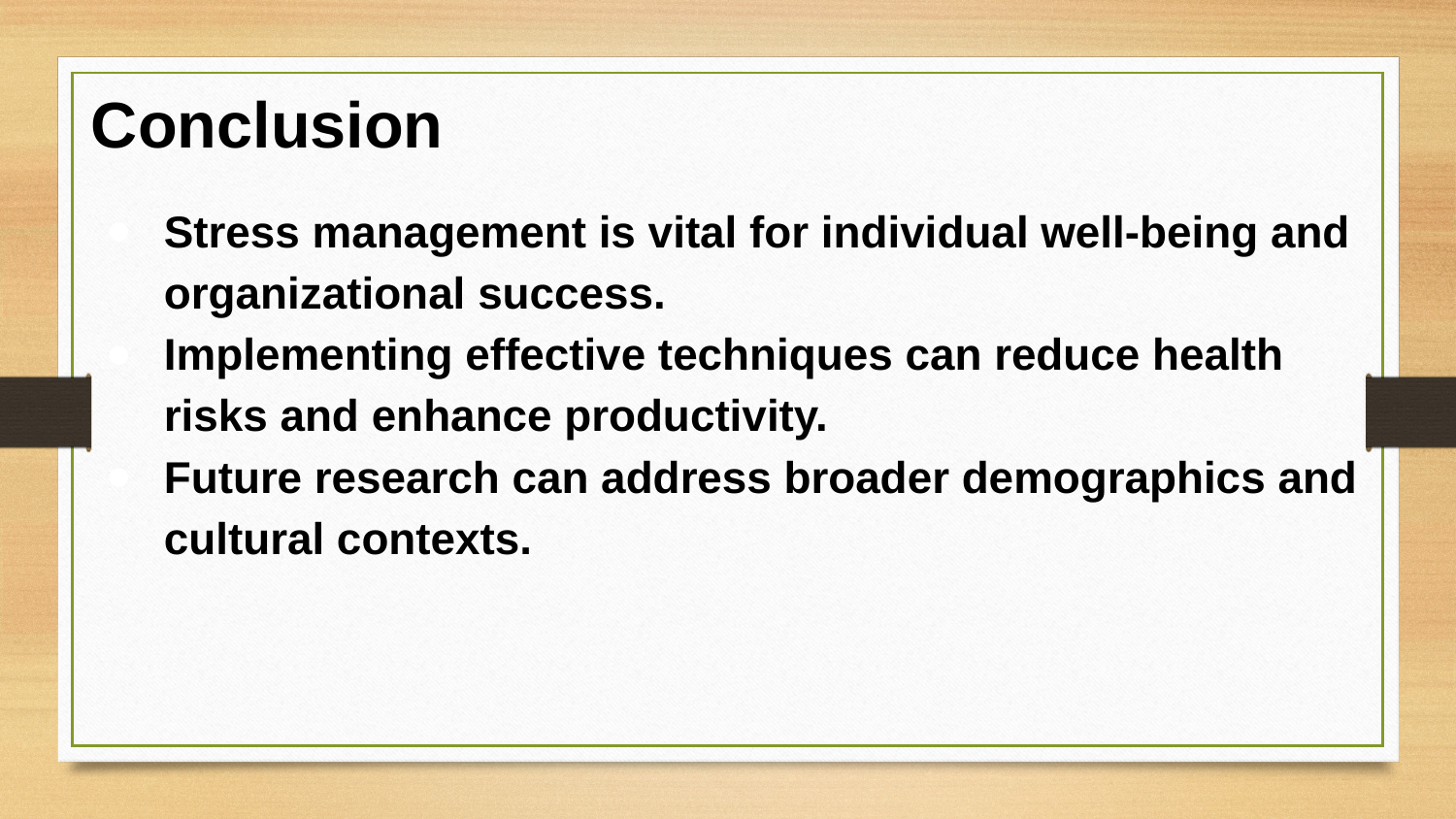

# Conclusion

Stress management is vital for individual well-being and organizational success.
Implementing effective techniques can reduce health risks and enhance productivity.
Future research can address broader demographics and cultural contexts.